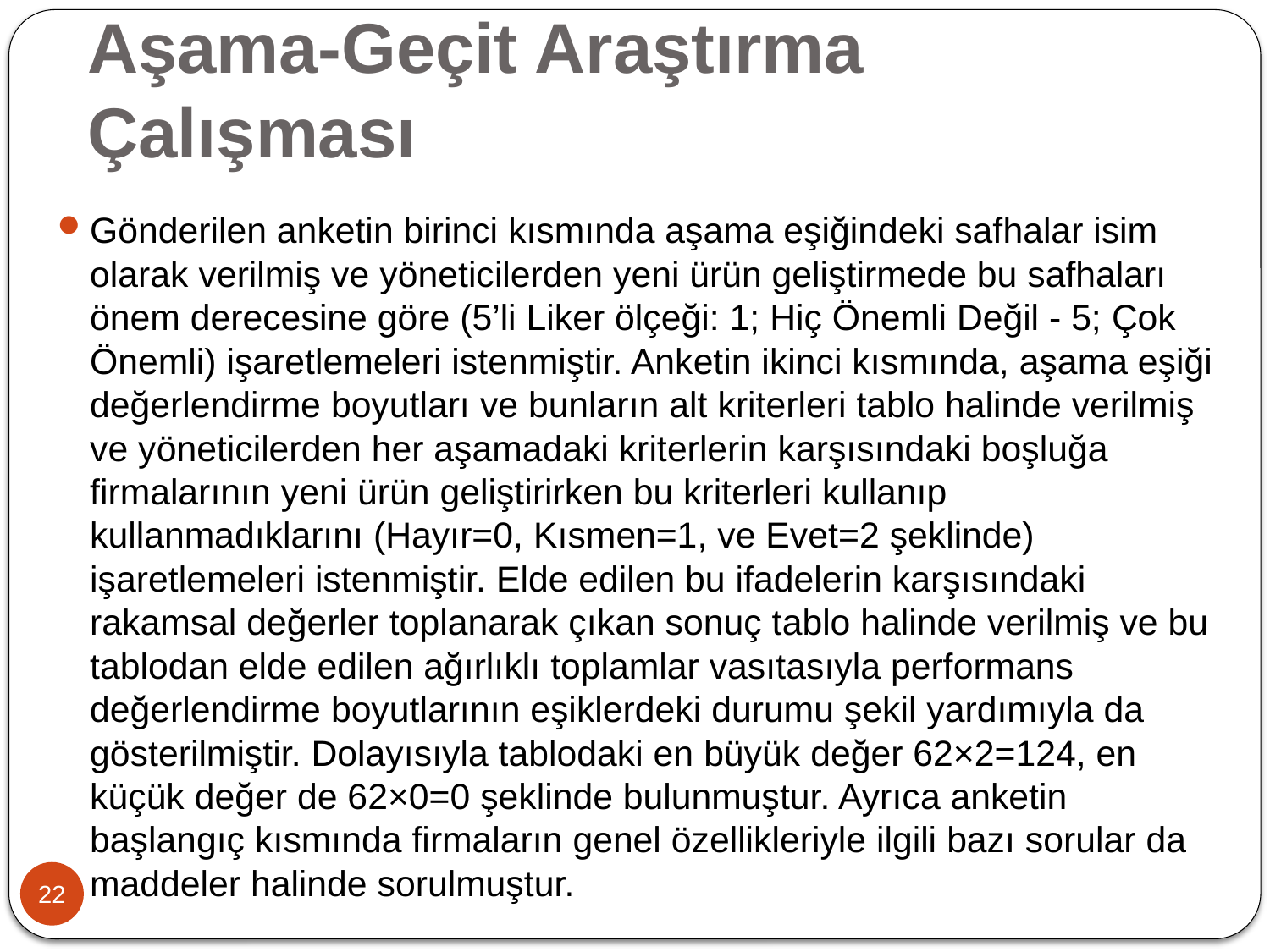

# Aşama-Geçit Araştırma Çalışması
Gönderilen anketin birinci kısmında aşama eşiğindeki safhalar isim olarak verilmiş ve yöneticilerden yeni ürün geliştirmede bu safhaları önem derecesine göre (5’li Liker ölçeği: 1; Hiç Önemli Değil - 5; Çok Önemli) işaretlemeleri istenmiştir. Anketin ikinci kısmında, aşama eşiği değerlendirme boyutları ve bunların alt kriterleri tablo halinde verilmiş ve yöneticilerden her aşamadaki kriterlerin karşısındaki boşluğa firmalarının yeni ürün geliştirirken bu kriterleri kullanıp kullanmadıklarını (Hayır=0, Kısmen=1, ve Evet=2 şeklinde) işaretlemeleri istenmiştir. Elde edilen bu ifadelerin karşısındaki rakamsal değerler toplanarak çıkan sonuç tablo halinde verilmiş ve bu tablodan elde edilen ağırlıklı toplamlar vasıtasıyla performans değerlendirme boyutlarının eşiklerdeki durumu şekil yardımıyla da gösterilmiştir. Dolayısıyla tablodaki en büyük değer 62×2=124, en küçük değer de 62×0=0 şeklinde bulunmuştur. Ayrıca anketin başlangıç kısmında firmaların genel özellikleriyle ilgili bazı sorular da maddeler halinde sorulmuştur.
22